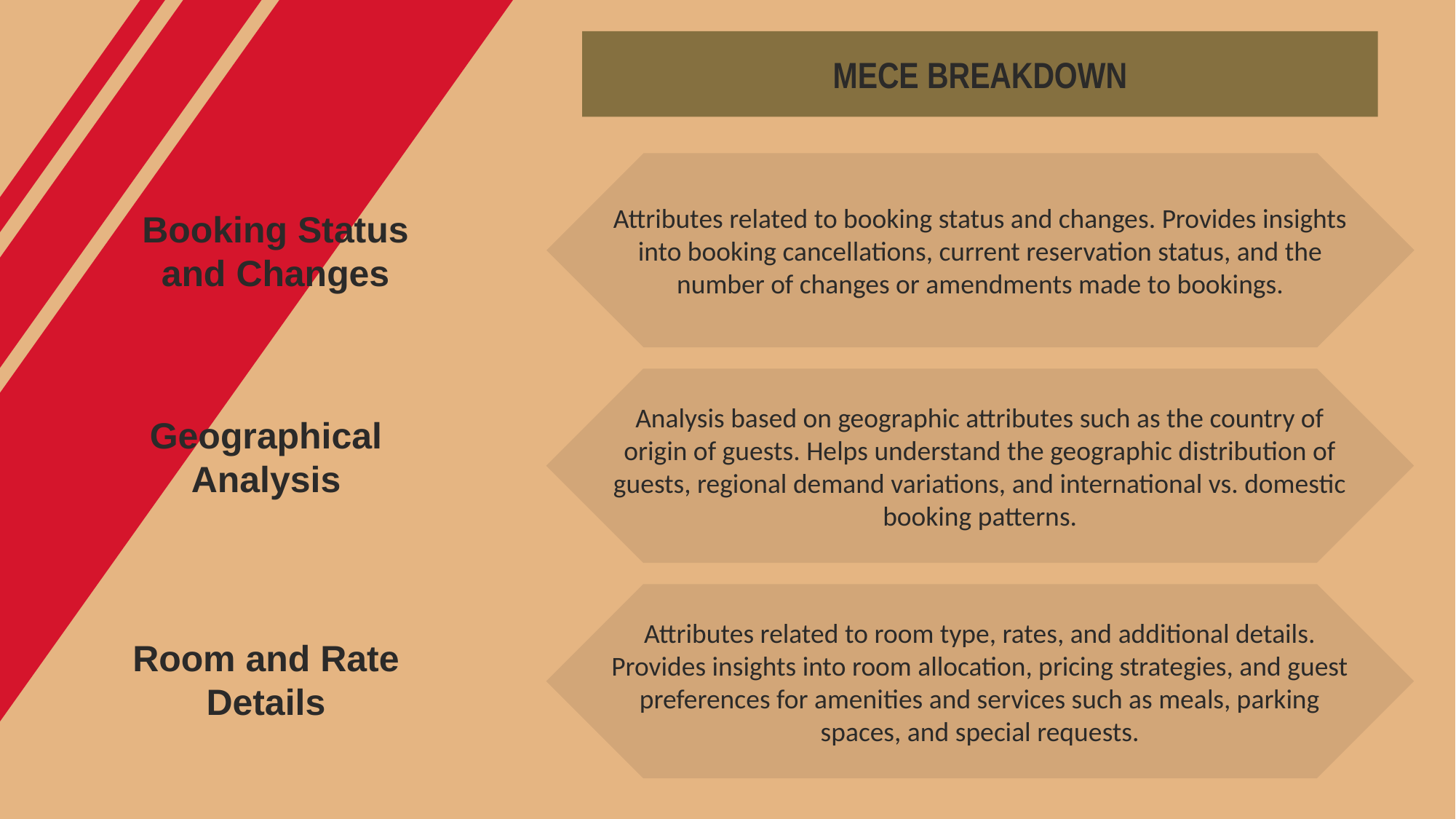

MECE BREAKDOWN
Attributes related to booking status and changes. Provides insights into booking cancellations, current reservation status, and the number of changes or amendments made to bookings.
Booking Status and Changes
Analysis based on geographic attributes such as the country of origin of guests. Helps understand the geographic distribution of guests, regional demand variations, and international vs. domestic booking patterns.
Geographical Analysis
Attributes related to room type, rates, and additional details. Provides insights into room allocation, pricing strategies, and guest preferences for amenities and services such as meals, parking spaces, and special requests.
Room and Rate Details